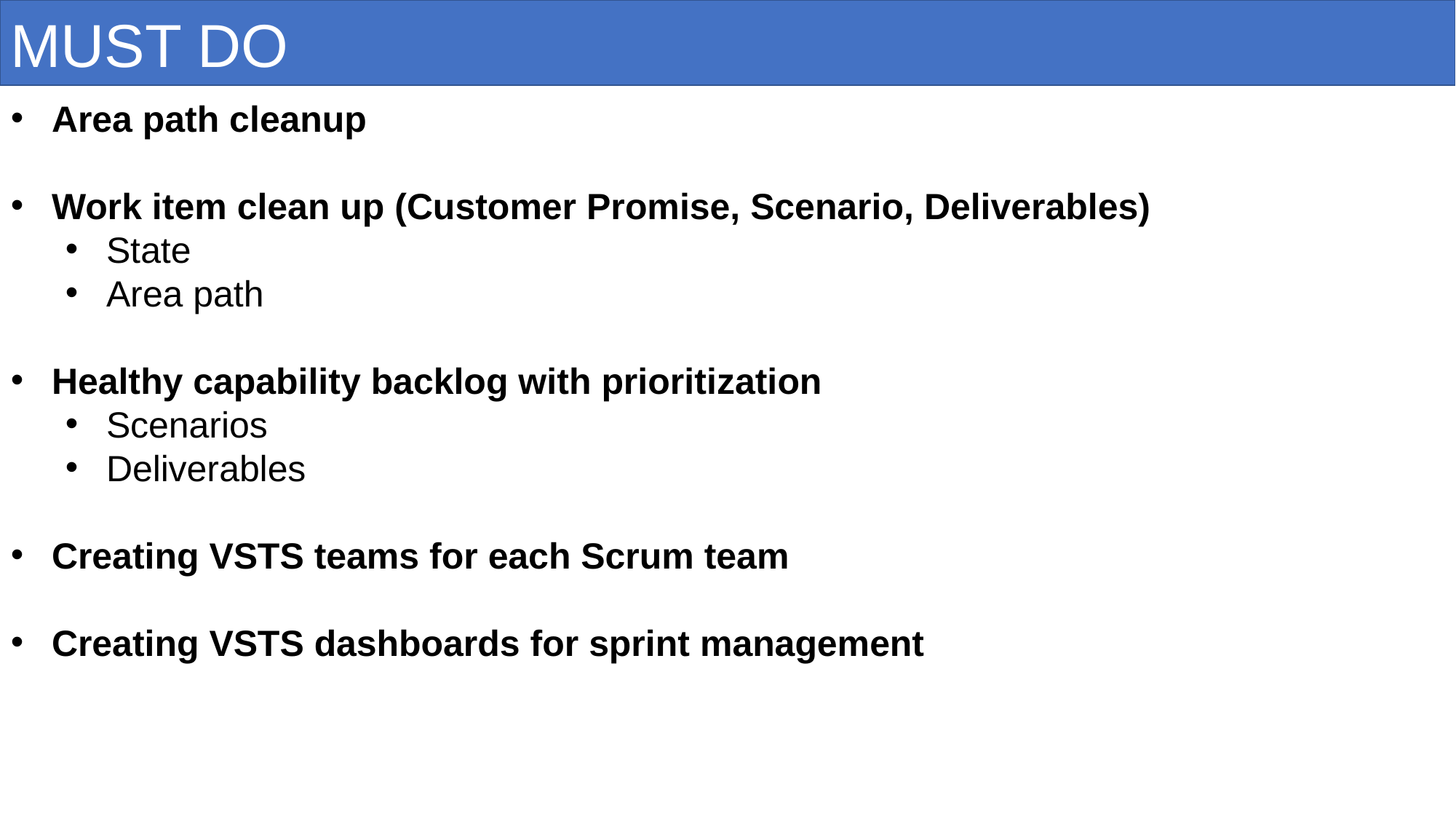

MUST DO
Area path cleanup

Work item clean up (Customer Promise, Scenario, Deliverables)
State
Area path

Healthy capability backlog with prioritization
Scenarios
Deliverables

Creating VSTS teams for each Scrum team

Creating VSTS dashboards for sprint management